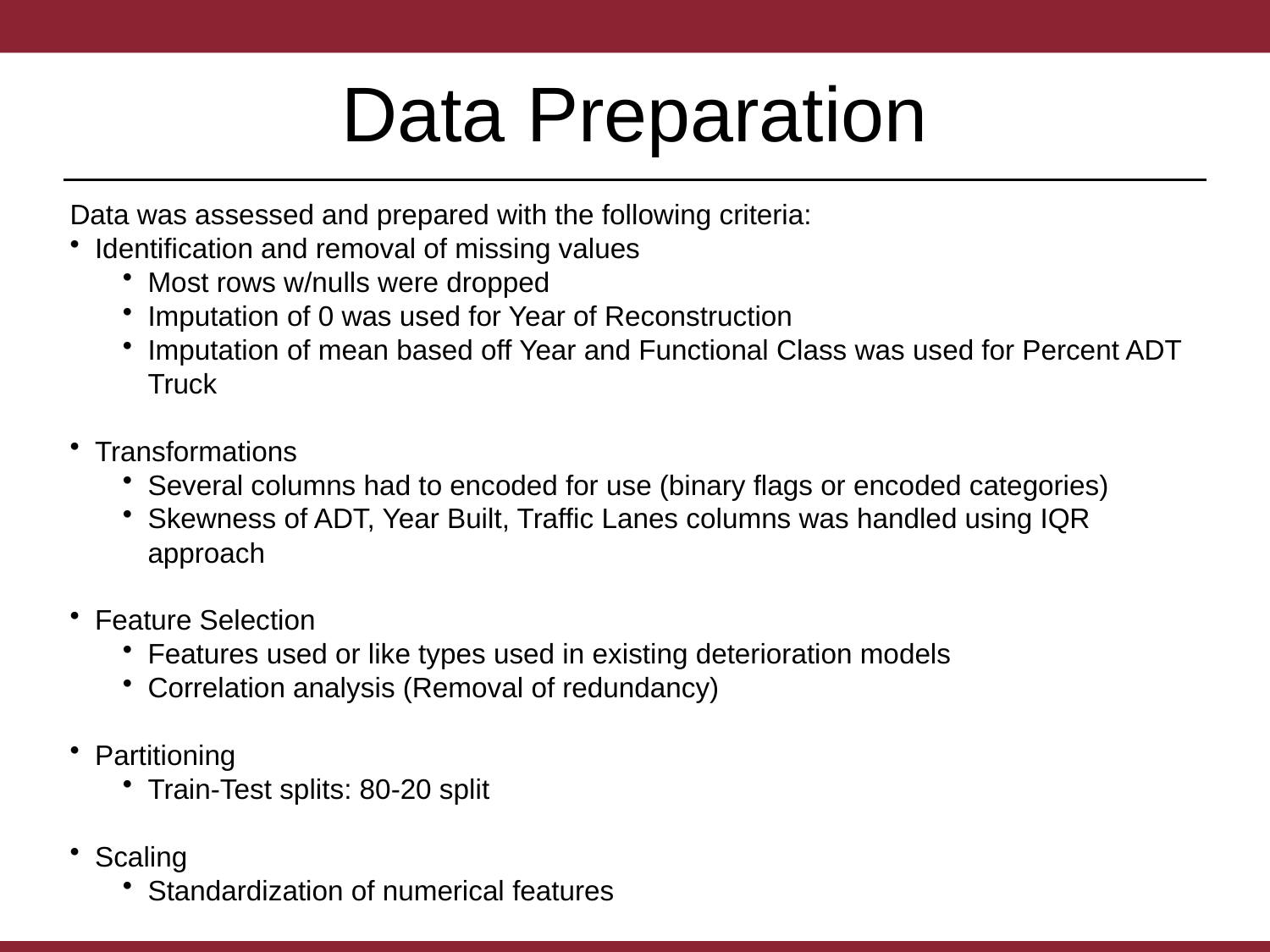

# Data Preparation
Data was assessed and prepared with the following criteria:
Identification and removal of missing values
Most rows w/nulls were dropped
Imputation of 0 was used for Year of Reconstruction
Imputation of mean based off Year and Functional Class was used for Percent ADT Truck

Transformations
Several columns had to encoded for use (binary flags or encoded categories)
Skewness of ADT, Year Built, Traffic Lanes columns was handled using IQR approach

Feature Selection
Features used or like types used in existing deterioration models
Correlation analysis (Removal of redundancy)

Partitioning
Train-Test splits: 80-20 split

Scaling
Standardization of numerical features